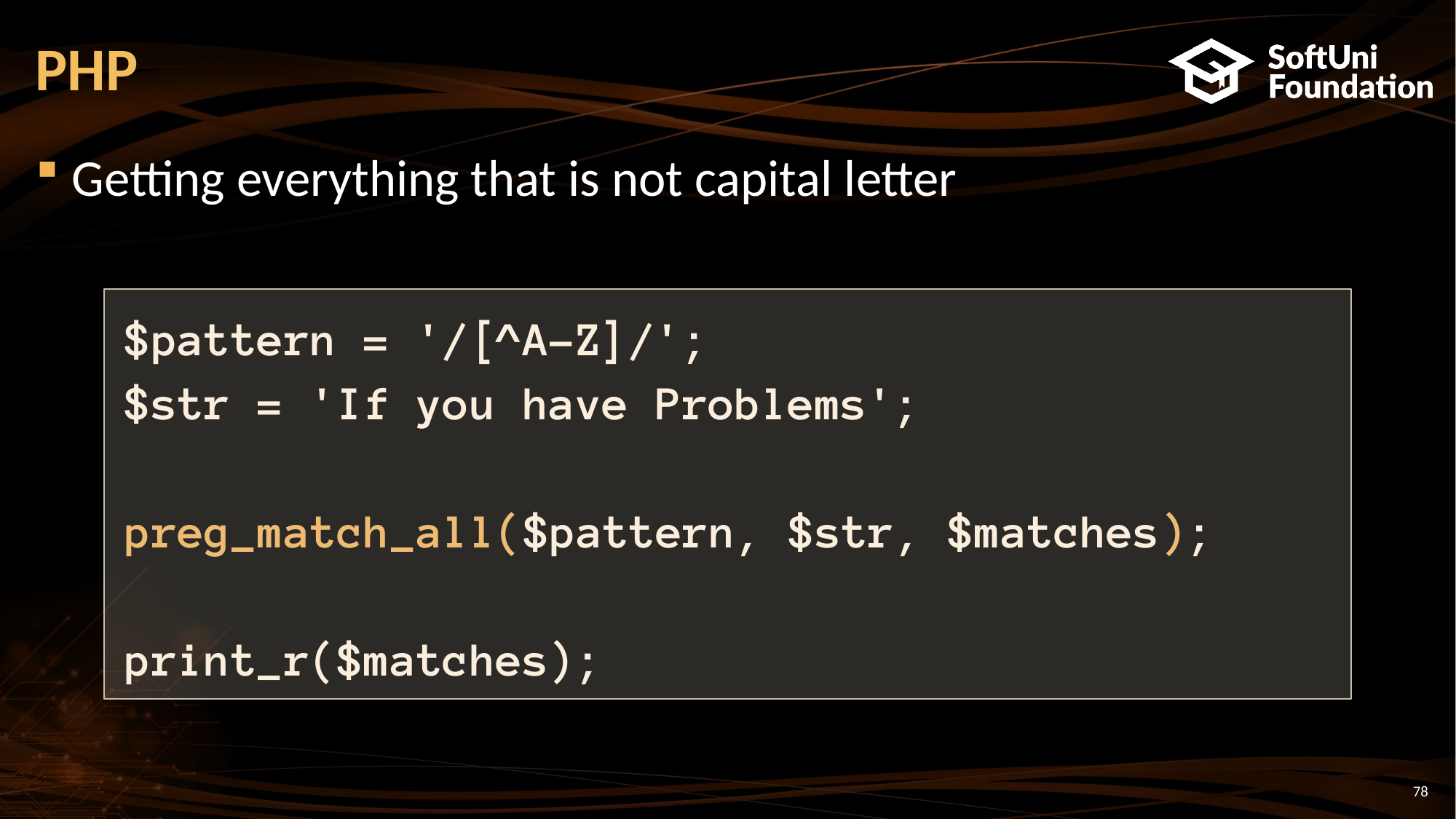

# PHP
Getting everything that is not capital letter

$pattern = '/[^A-Z]/';
$str = 'If you have Problems';

preg_match_all($pattern, $str, $matches);

print_r($matches);
78